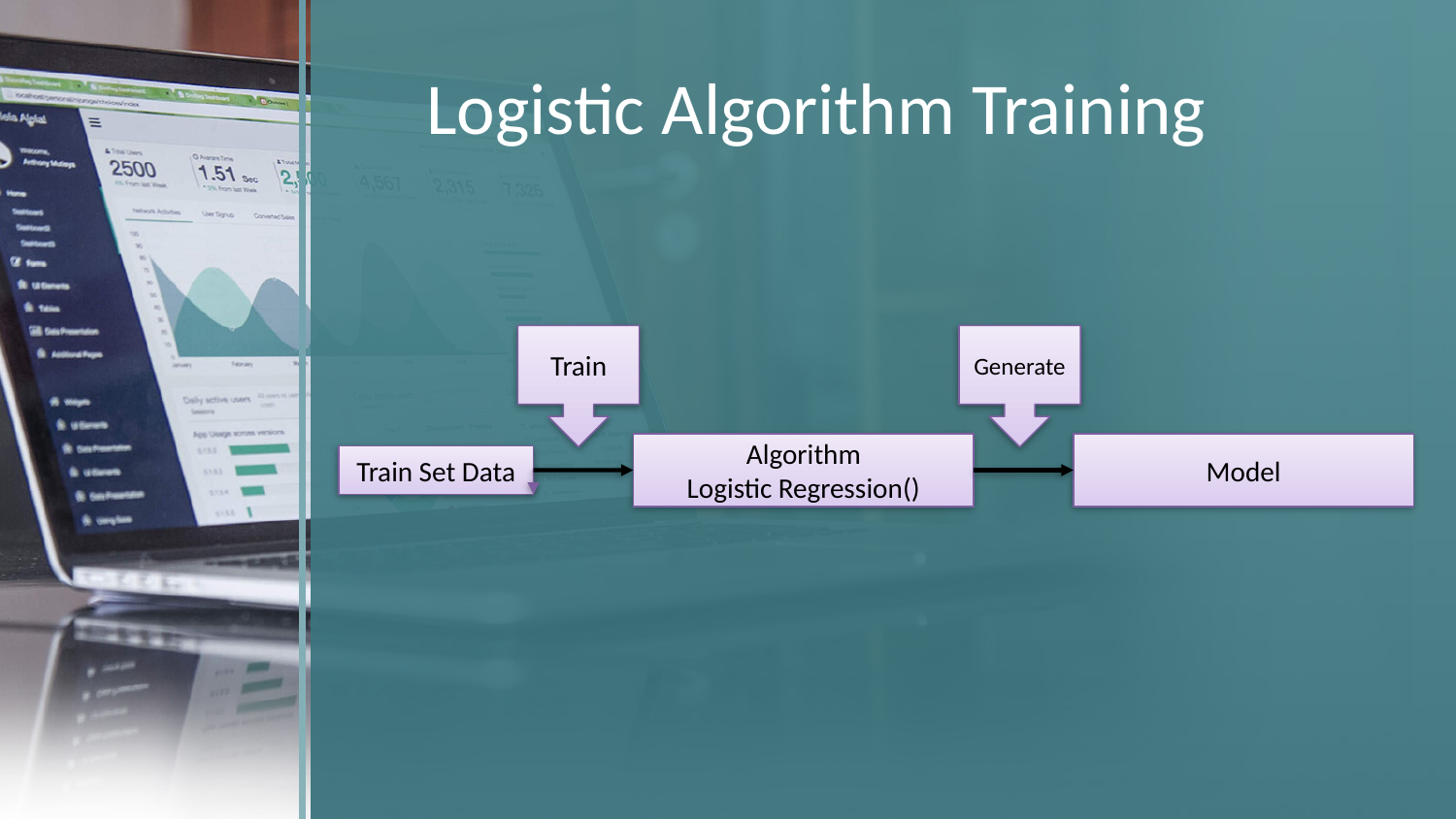

# Logistic Algorithm Training
Train
Generate
Model
Algorithm
Logistic Regression()
Train Set Data